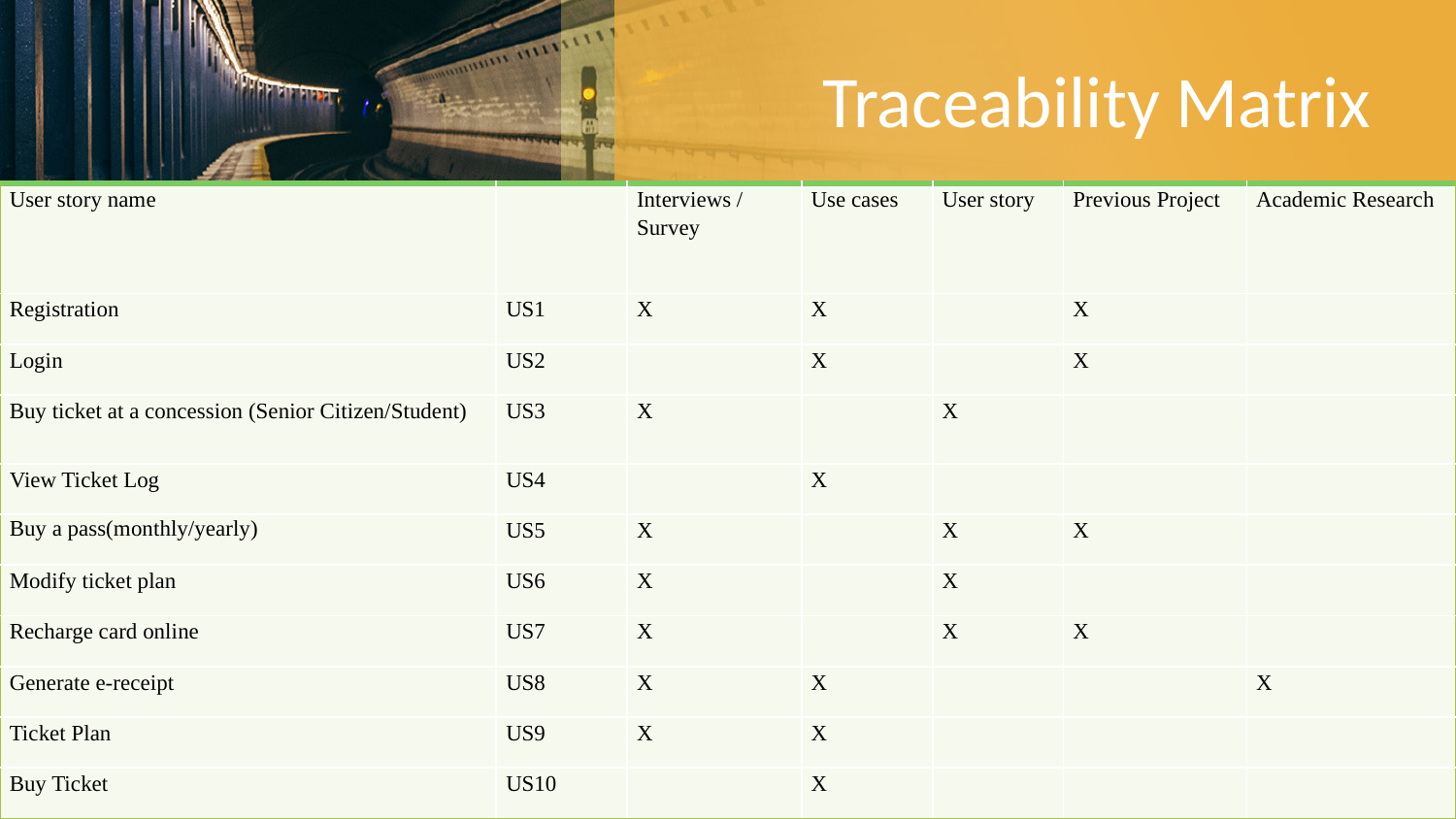

# Traceability Matrix
| User story name |  | Interviews / Survey | Use cases | User story | Previous Project | Academic Research |
| --- | --- | --- | --- | --- | --- | --- |
| Registration | US1 | X | X |  | X |  |
| Login | US2 |  | X |  | X |  |
| Buy ticket at a concession (Senior Citizen/Student) | US3 | X |  | X |  |  |
| View Ticket Log | US4 |  | X |  |  |  |
| Buy a pass(monthly/yearly) | US5 | X |  | X | X |  |
| Modify ticket plan | US6 | X |  | X |  |  |
| Recharge card online | US7 | X |  | X | X |  |
| Generate e-receipt | US8 | X | X |  |  | X |
| Ticket Plan | US9 | X | X |  |  |  |
| Buy Ticket | US10 |  | X |  |  |  |